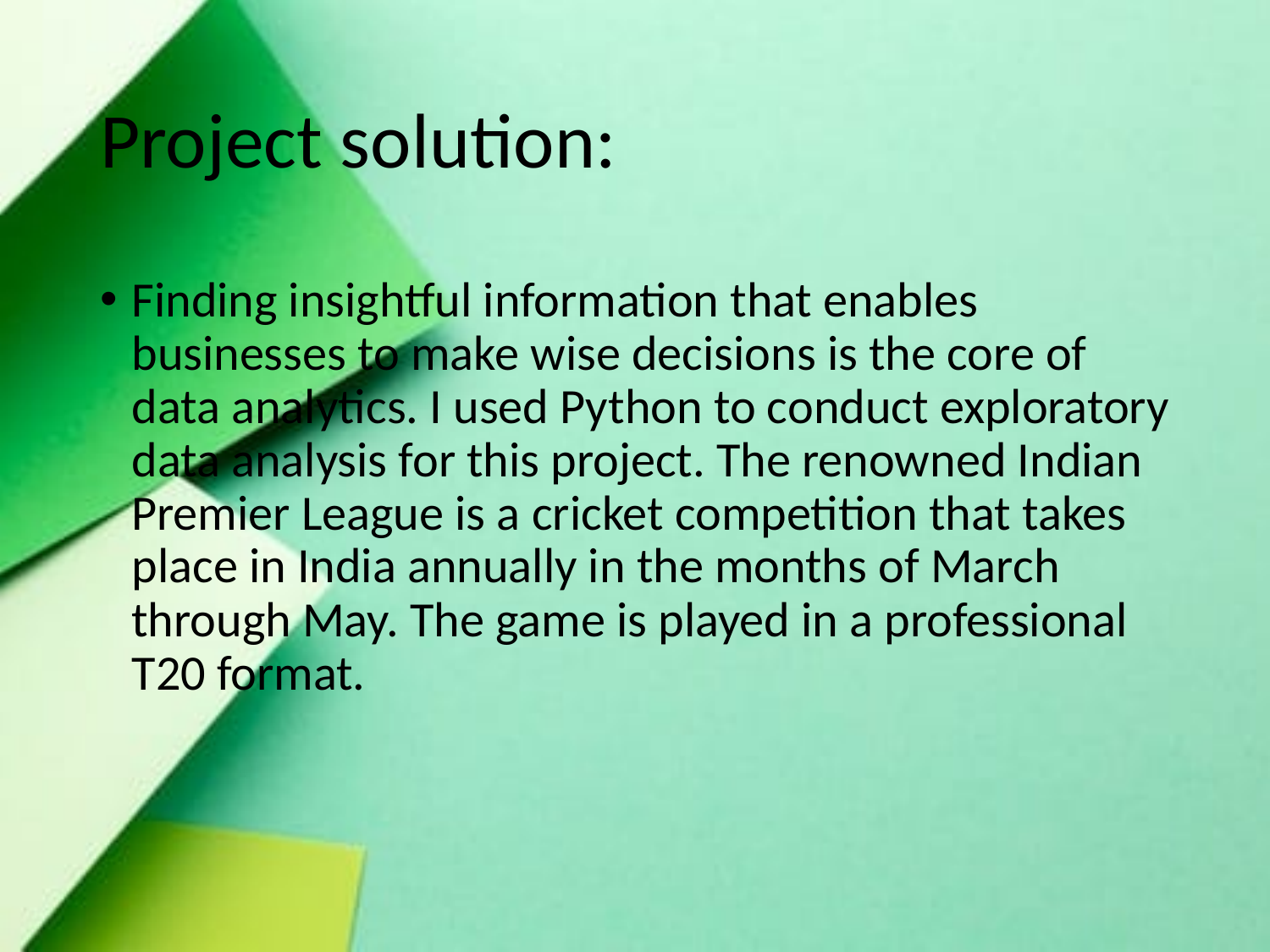

# Project solution:
Finding insightful information that enables businesses to make wise decisions is the core of data analytics. I used Python to conduct exploratory data analysis for this project. The renowned Indian Premier League is a cricket competition that takes place in India annually in the months of March through May. The game is played in a professional T20 format.